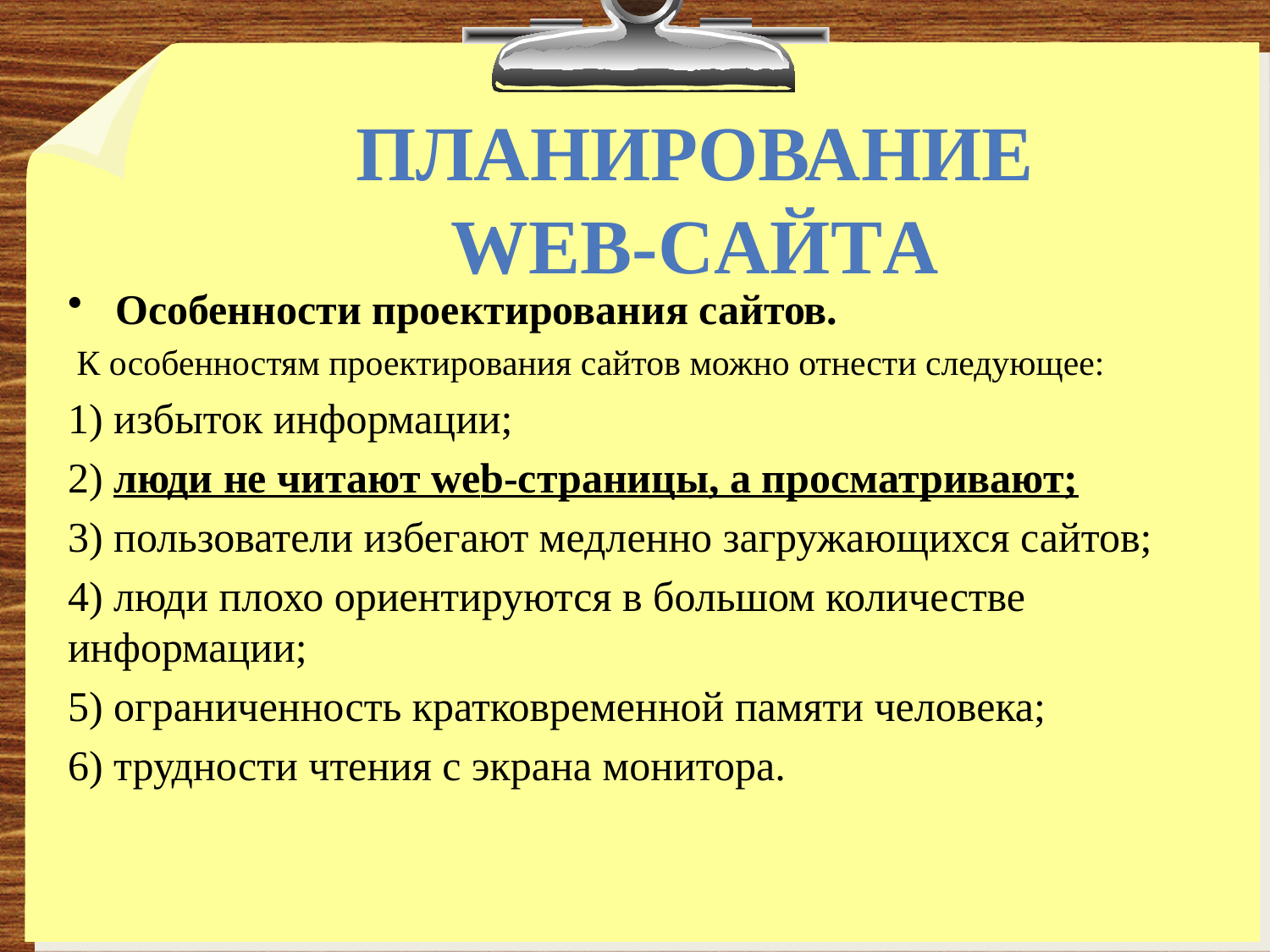

# Планирование web-caйтa
Особенности проектирования сайтов.
 К особенностям проектирования сайтов можно отнести следующее:
1) избыток информации;
2) люди не читают wеb-страницы, а просматривают;
3) пользователи избегают медленно загружающихся сайтов;
4) люди плохо ориентируются в большом количестве информации;
5) ограниченность кратковременной памяти человека;
6) трудности чтения с экрана монитора.